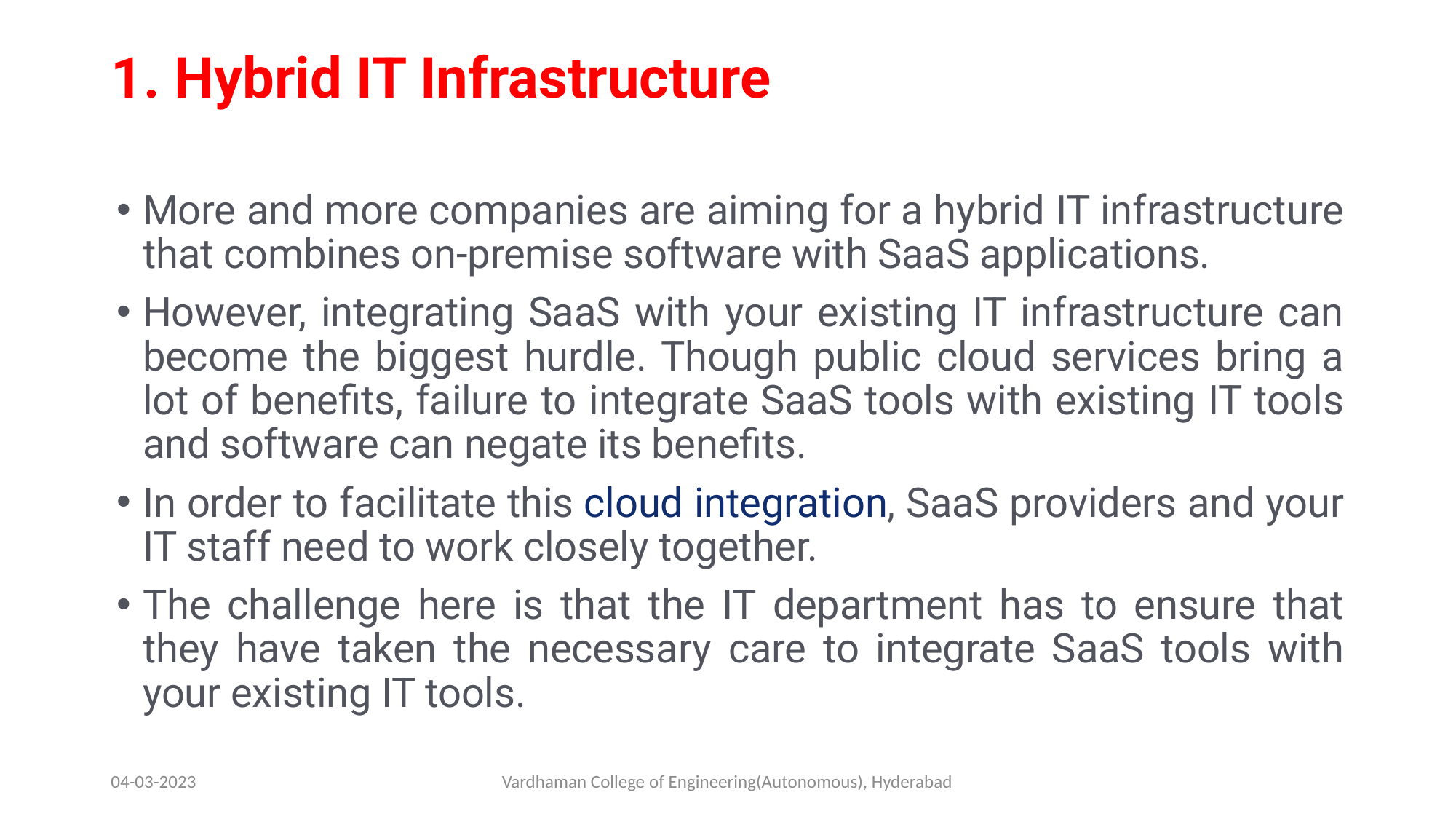

# 1. Hybrid IT Infrastructure
More and more companies are aiming for a hybrid IT infrastructure that combines on-premise software with SaaS applications.
However, integrating SaaS with your existing IT infrastructure can become the biggest hurdle. Though public cloud services bring a lot of benefits, failure to integrate SaaS tools with existing IT tools and software can negate its benefits.
In order to facilitate this cloud integration, SaaS providers and your IT staff need to work closely together.
The challenge here is that the IT department has to ensure that they have taken the necessary care to integrate SaaS tools with your existing IT tools.

04-03-2023
Vardhaman College of Engineering(Autonomous), Hyderabad